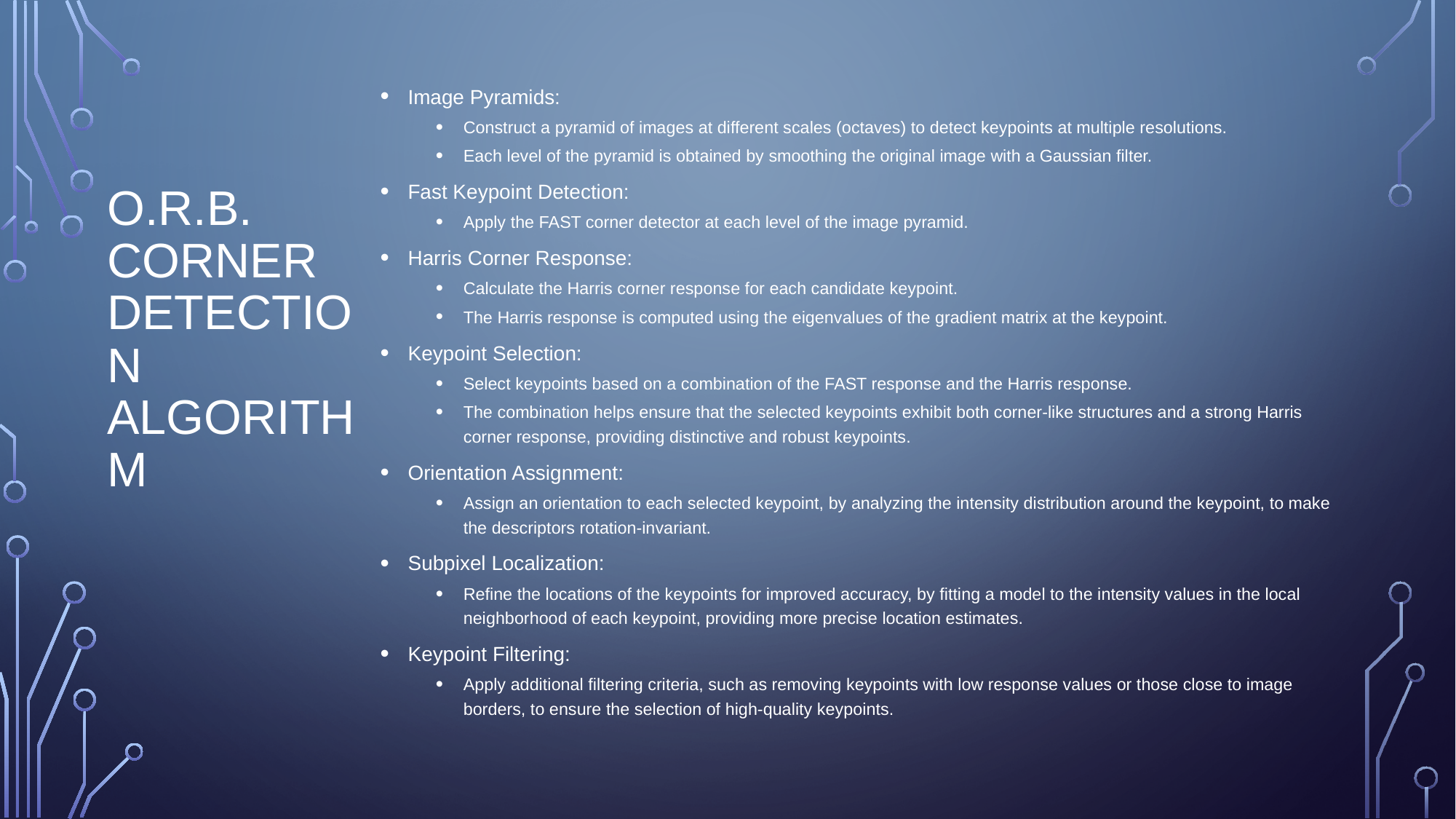

Image Pyramids:
Construct a pyramid of images at different scales (octaves) to detect keypoints at multiple resolutions.
Each level of the pyramid is obtained by smoothing the original image with a Gaussian filter.
Fast Keypoint Detection:
Apply the FAST corner detector at each level of the image pyramid.
Harris Corner Response:
Calculate the Harris corner response for each candidate keypoint.
The Harris response is computed using the eigenvalues of the gradient matrix at the keypoint.
Keypoint Selection:
Select keypoints based on a combination of the FAST response and the Harris response.
The combination helps ensure that the selected keypoints exhibit both corner-like structures and a strong Harris corner response, providing distinctive and robust keypoints.
Orientation Assignment:
Assign an orientation to each selected keypoint, by analyzing the intensity distribution around the keypoint, to make the descriptors rotation-invariant.
Subpixel Localization:
Refine the locations of the keypoints for improved accuracy, by fitting a model to the intensity values in the local neighborhood of each keypoint, providing more precise location estimates.
Keypoint Filtering:
Apply additional filtering criteria, such as removing keypoints with low response values or those close to image borders, to ensure the selection of high-quality keypoints.
# O.R.B. Corner Detection Algorithm